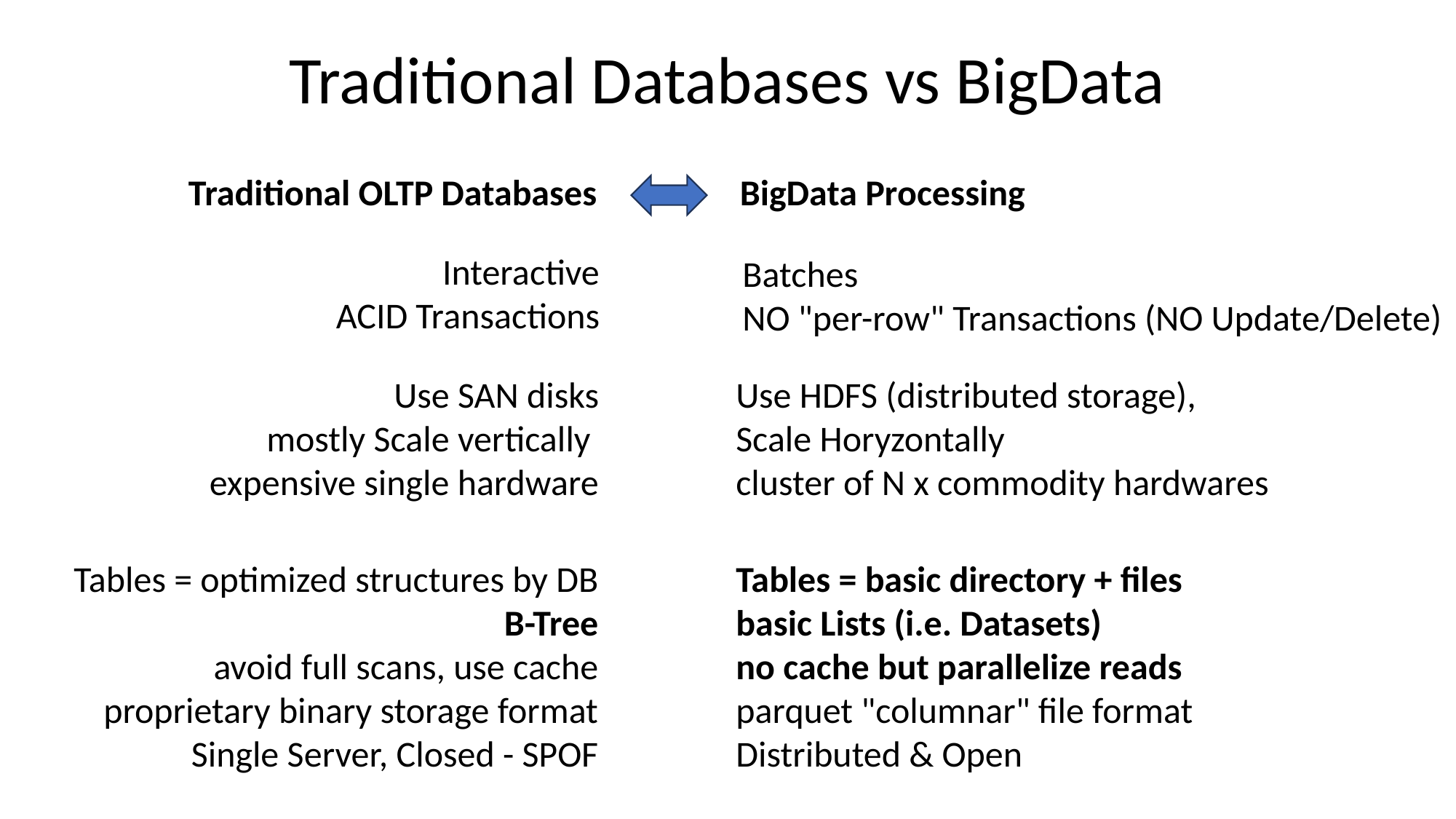

# Traditional Databases vs BigData
Traditional OLTP Databases
BigData Processing

Interactive
ACID Transactions
Batches
NO "per-row" Transactions (NO Update/Delete)
Use SAN disks
mostly Scale vertically
expensive single hardware
Use HDFS (distributed storage),
Scale Horyzontally
cluster of N x commodity hardwares
Tables = optimized structures by DB
B-Tree
avoid full scans, use cache
proprietary binary storage format
Single Server, Closed - SPOF
Tables = basic directory + files
basic Lists (i.e. Datasets)
no cache but parallelize reads
parquet "columnar" file format
Distributed & Open